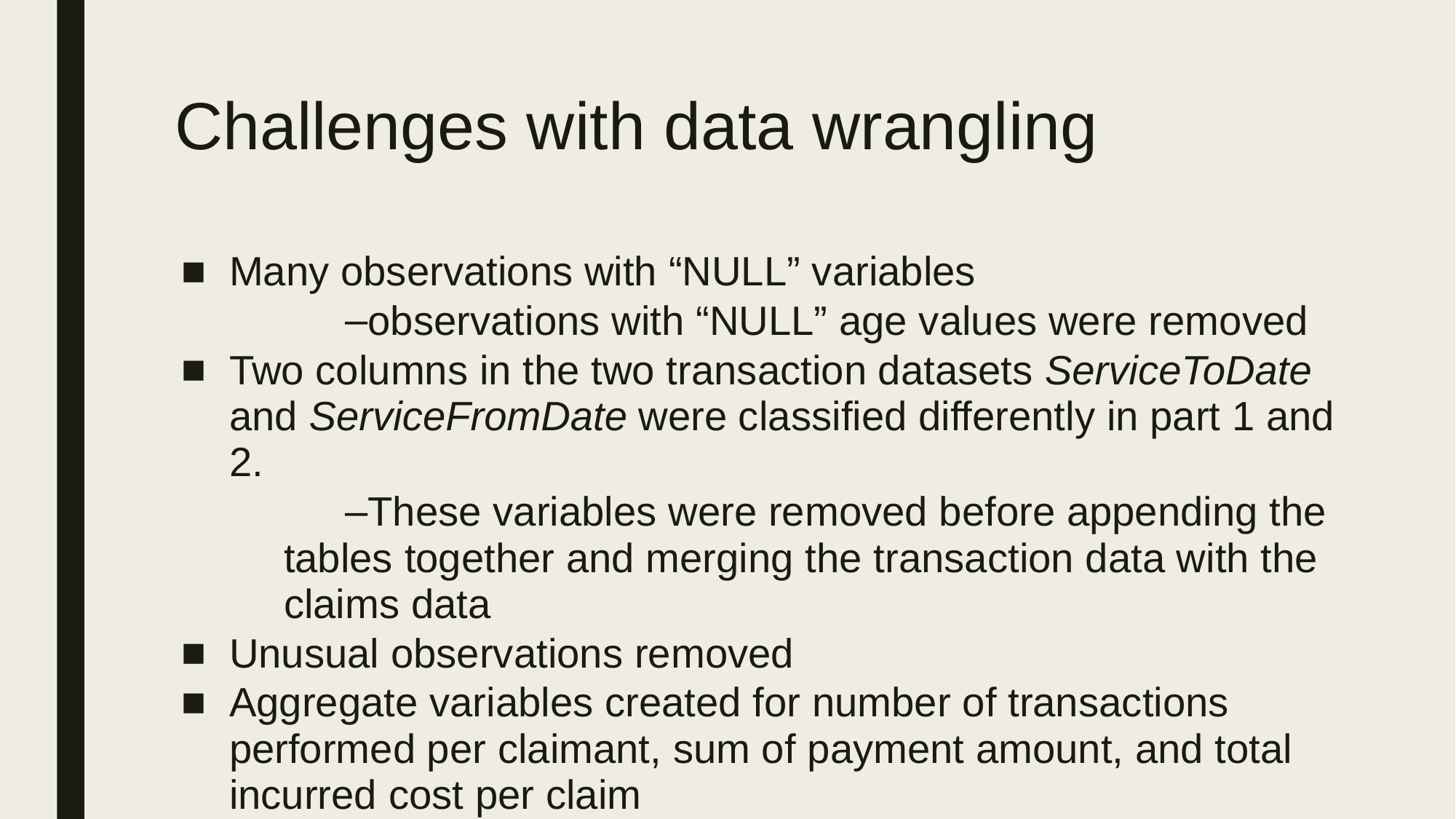

# Challenges with data wrangling
Many observations with “NULL” variables
observations with “NULL” age values were removed
Two columns in the two transaction datasets ServiceToDate and ServiceFromDate were classified differently in part 1 and 2.
These variables were removed before appending the tables together and merging the transaction data with the claims data
Unusual observations removed
Aggregate variables created for number of transactions performed per claimant, sum of payment amount, and total incurred cost per claim